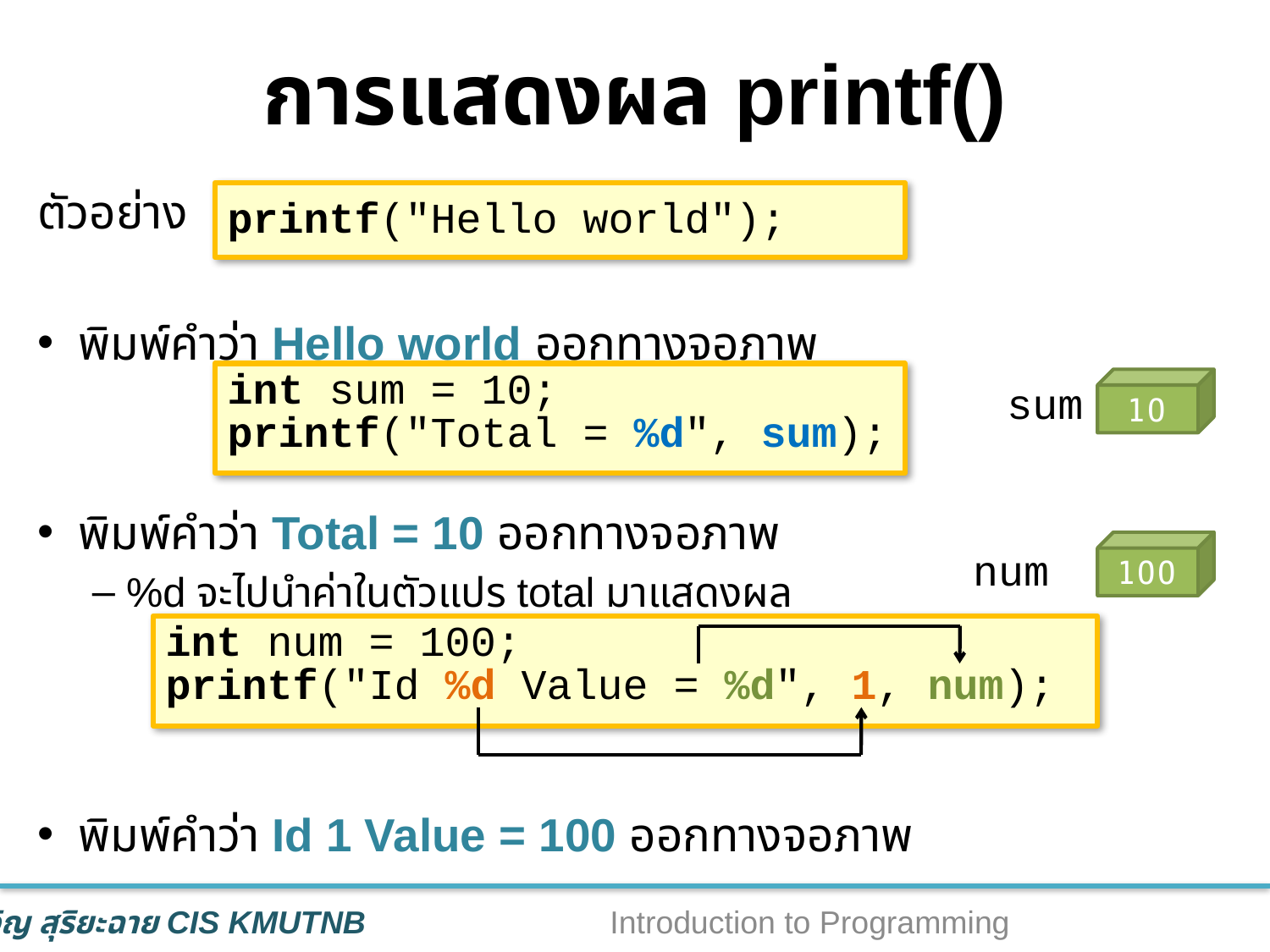

# การแสดงผล printf()
ตัวอย่าง

พิมพ์คำว่า Hello world ออกทางจอภาพ

พิมพ์คำว่า Total = 10 ออกทางจอภาพ
%d จะไปนำค่าในตัวแปร total มาแสดงผล

พิมพ์คำว่า Id 1 Value = 100 ออกทางจอภาพ
printf("Hello world");
int sum = 10;
printf("Total = %d", sum);
10
sum
100
num
int num = 100;
printf("Id %d Value = %d", 1, num);
62
Introduction to Programming